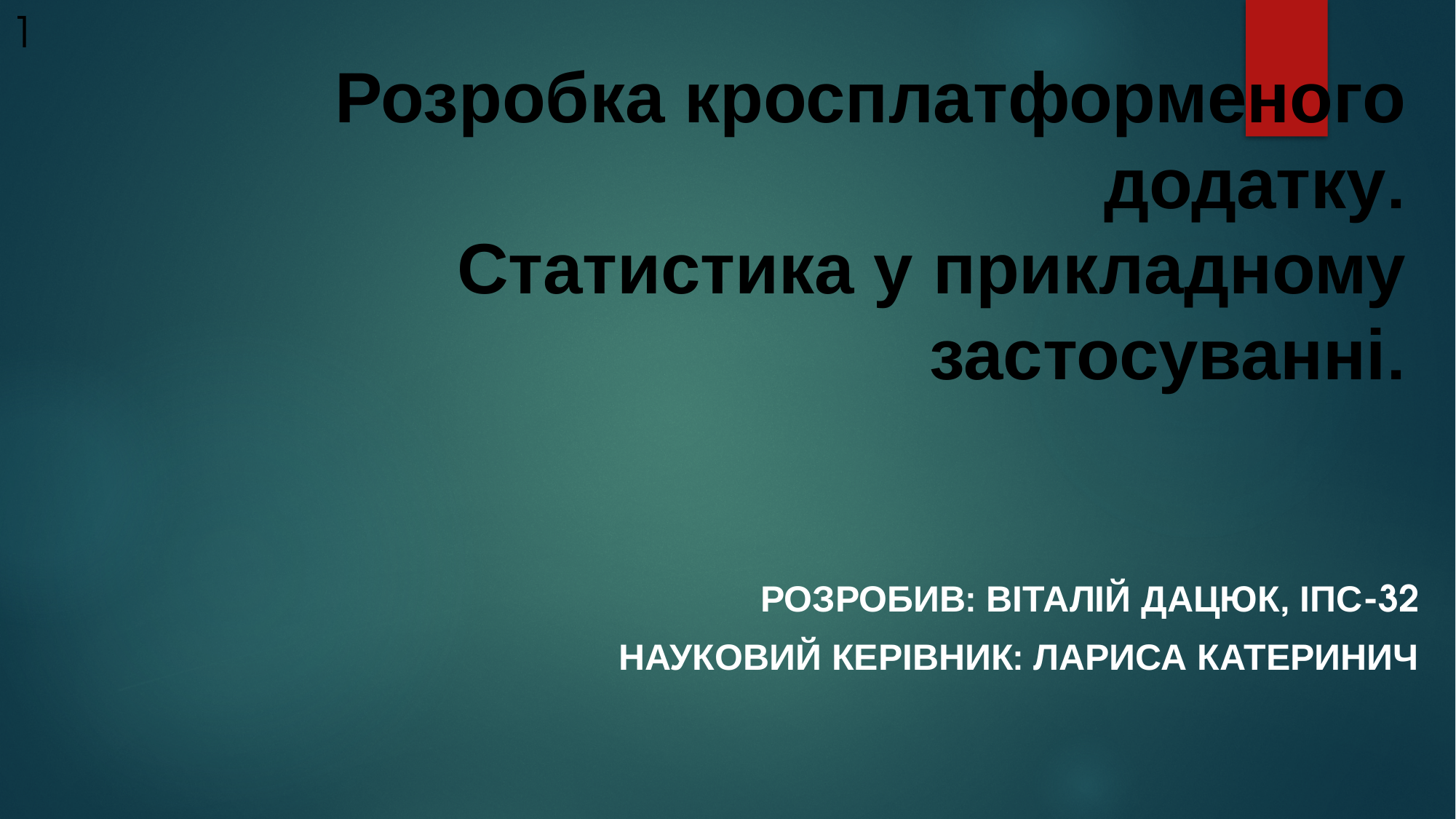

1
# Розробка кросплатформеного додатку. Статистика у прикладному застосуванні.
Розробив: Віталій Дацюк, ІПС-32
Науковий керівник: Лариса Катеринич